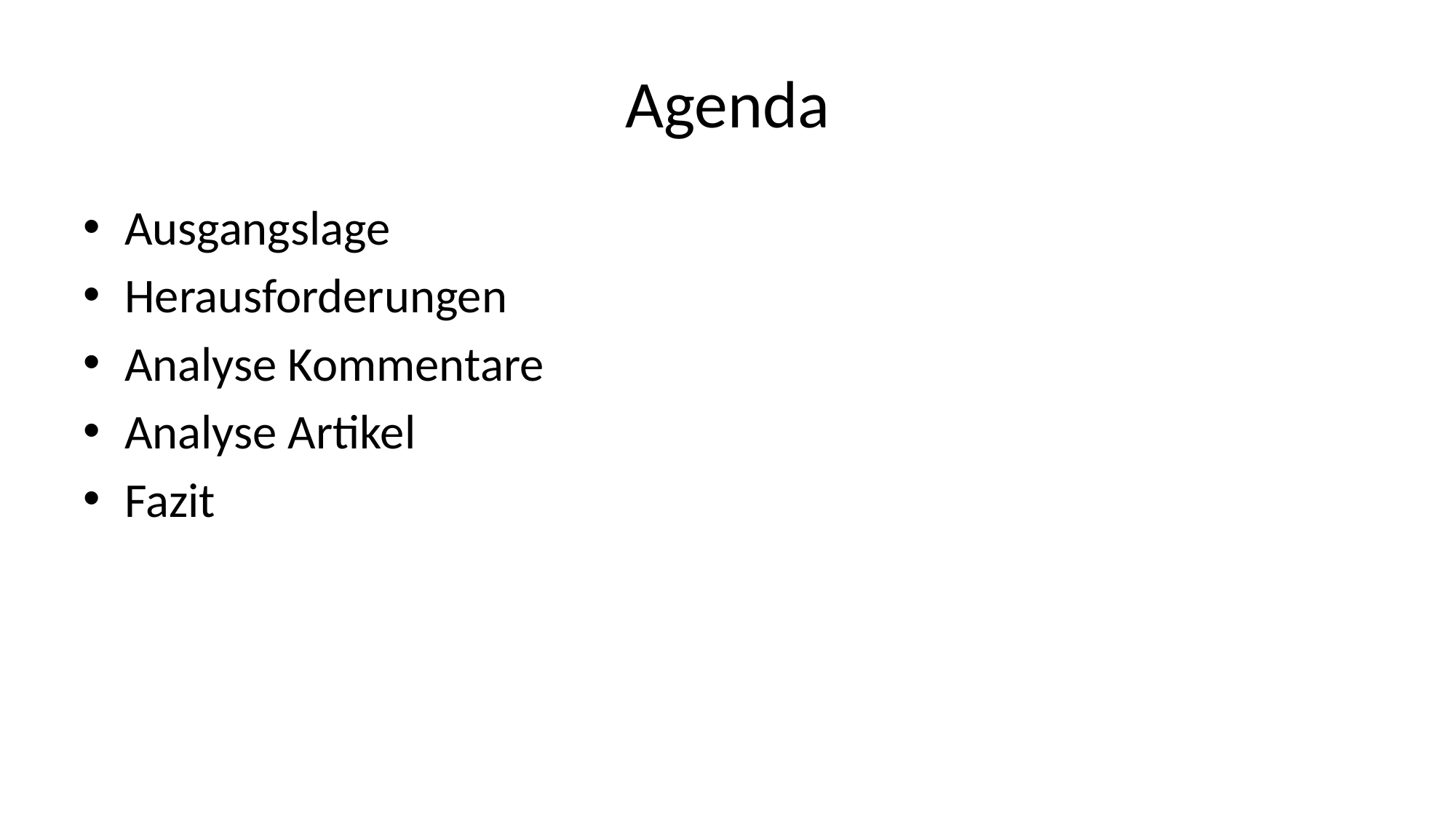

# Agenda
Ausgangslage
Herausforderungen
Analyse Kommentare
Analyse Artikel
Fazit